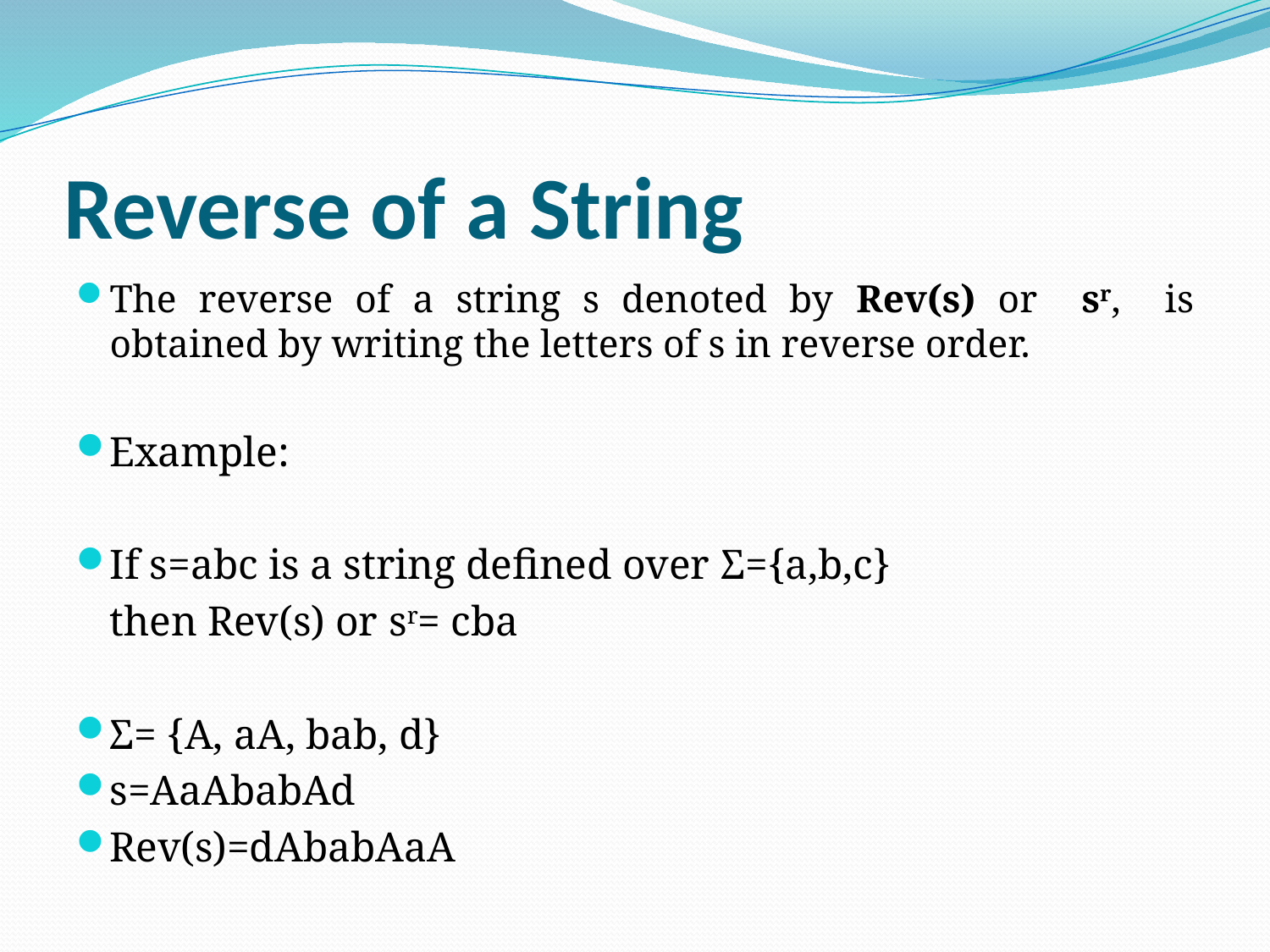

# Reverse of a String
The reverse of a string s denoted by Rev(s) or  sr,  is obtained by writing the letters of s in reverse order.

Example:

If s=abc is a string defined over Σ={a,b,c}
	then Rev(s) or sr= cba

Σ= {A, aA, bab, d}
s=AaAbabAd
Rev(s)=dAbabAaA